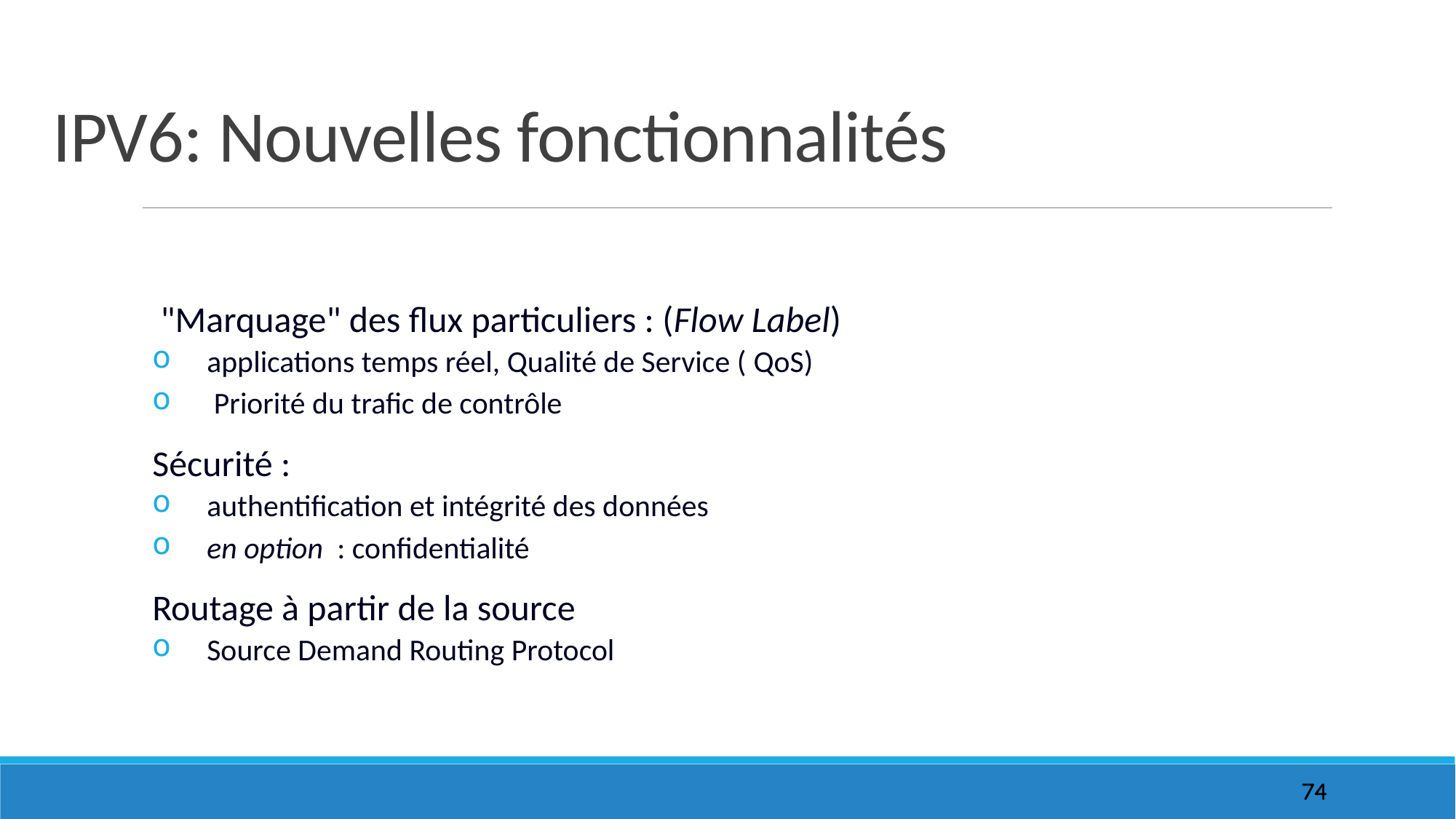

# IPV6: Nouvelles fonctionnalités
 "Marquage" des flux particuliers : (Flow Label)
applications temps réel, Qualité de Service ( QoS)
 Priorité du trafic de contrôle
Sécurité :
authentification et intégrité des données
en option  : confidentialité
Routage à partir de la source
Source Demand Routing Protocol

74